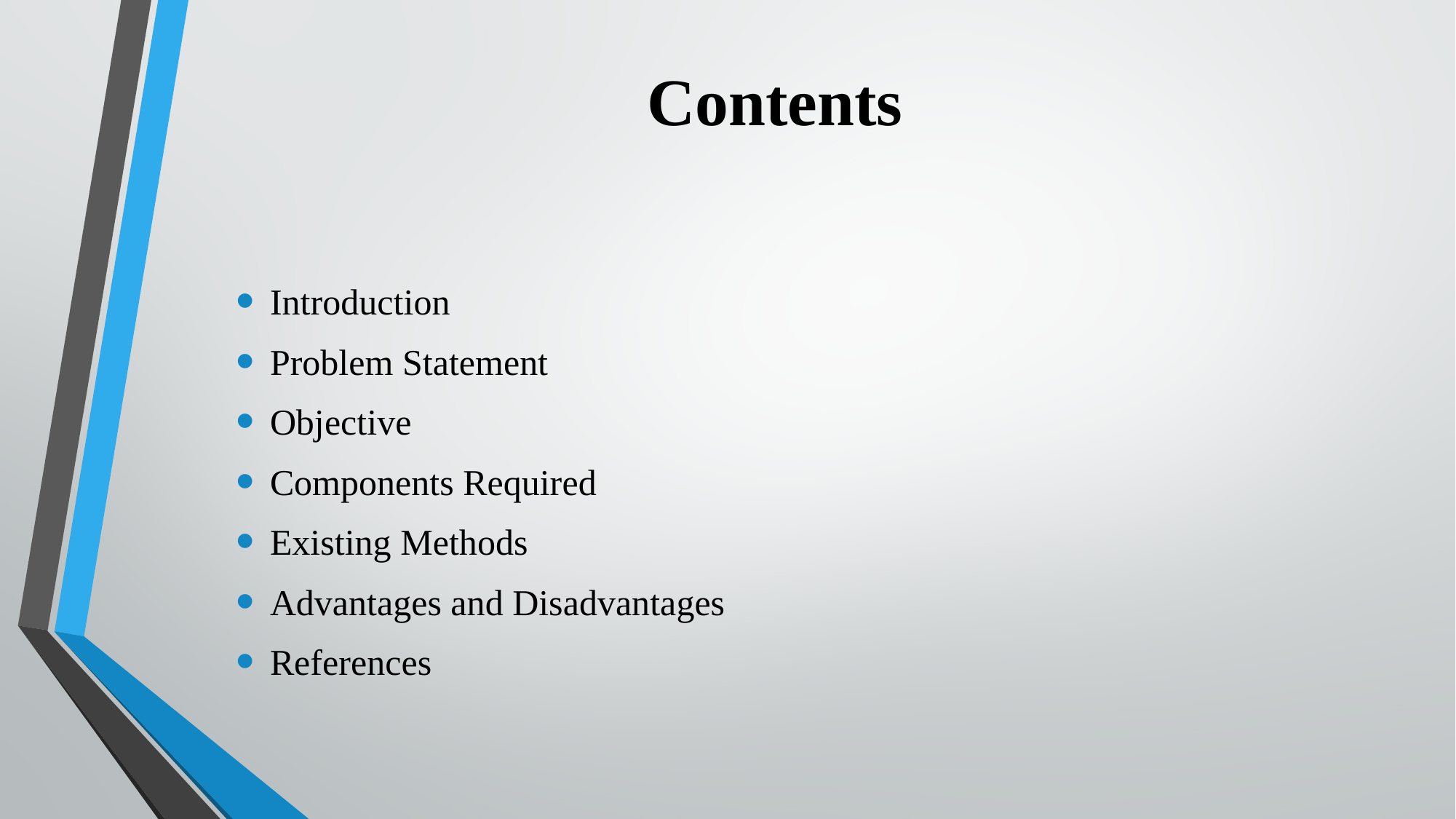

# Contents
Introduction
Problem Statement
Objective
Components Required
Existing Methods
Advantages and Disadvantages
References